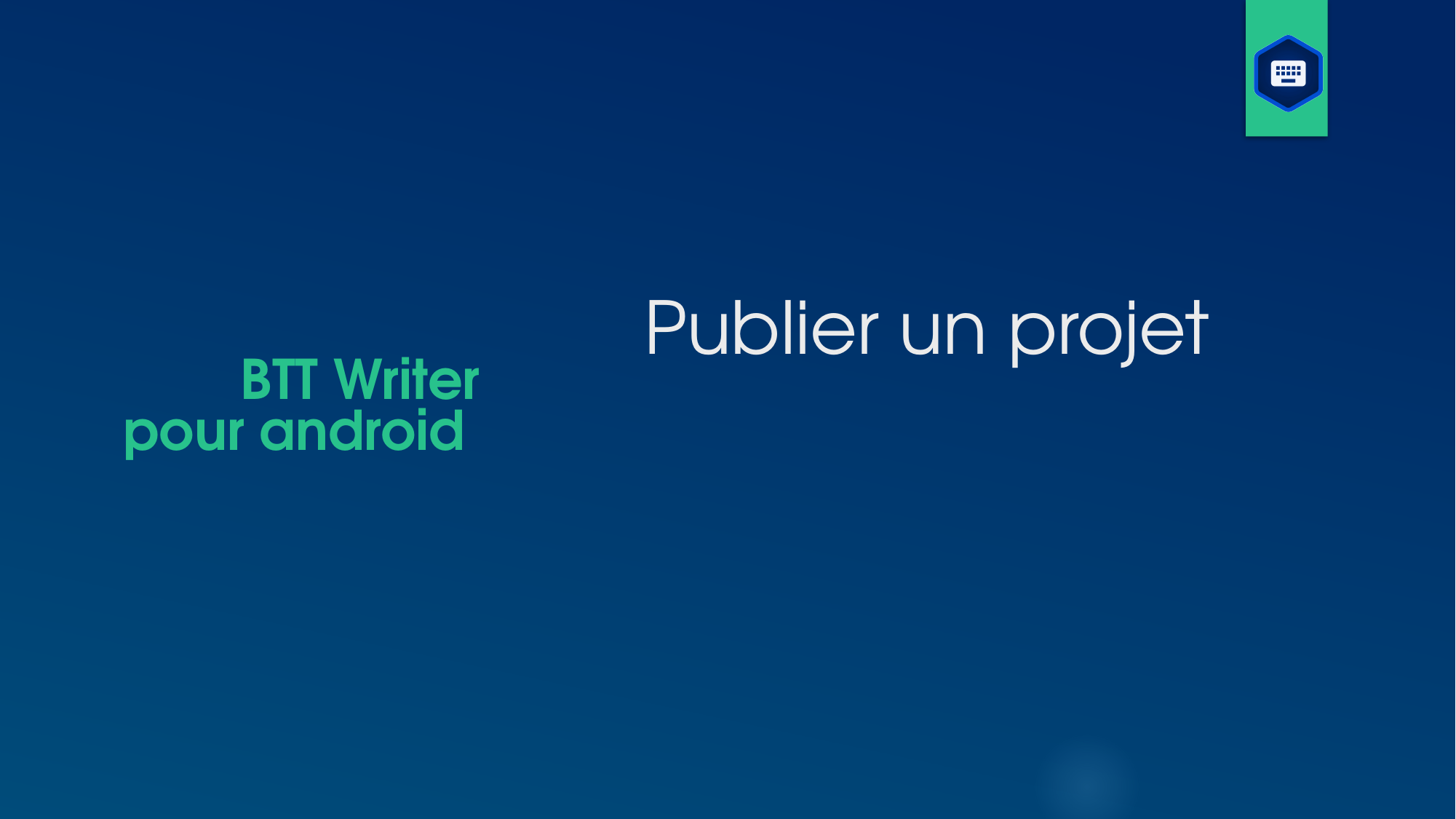

# Publier un projet
BTT Writer pour android